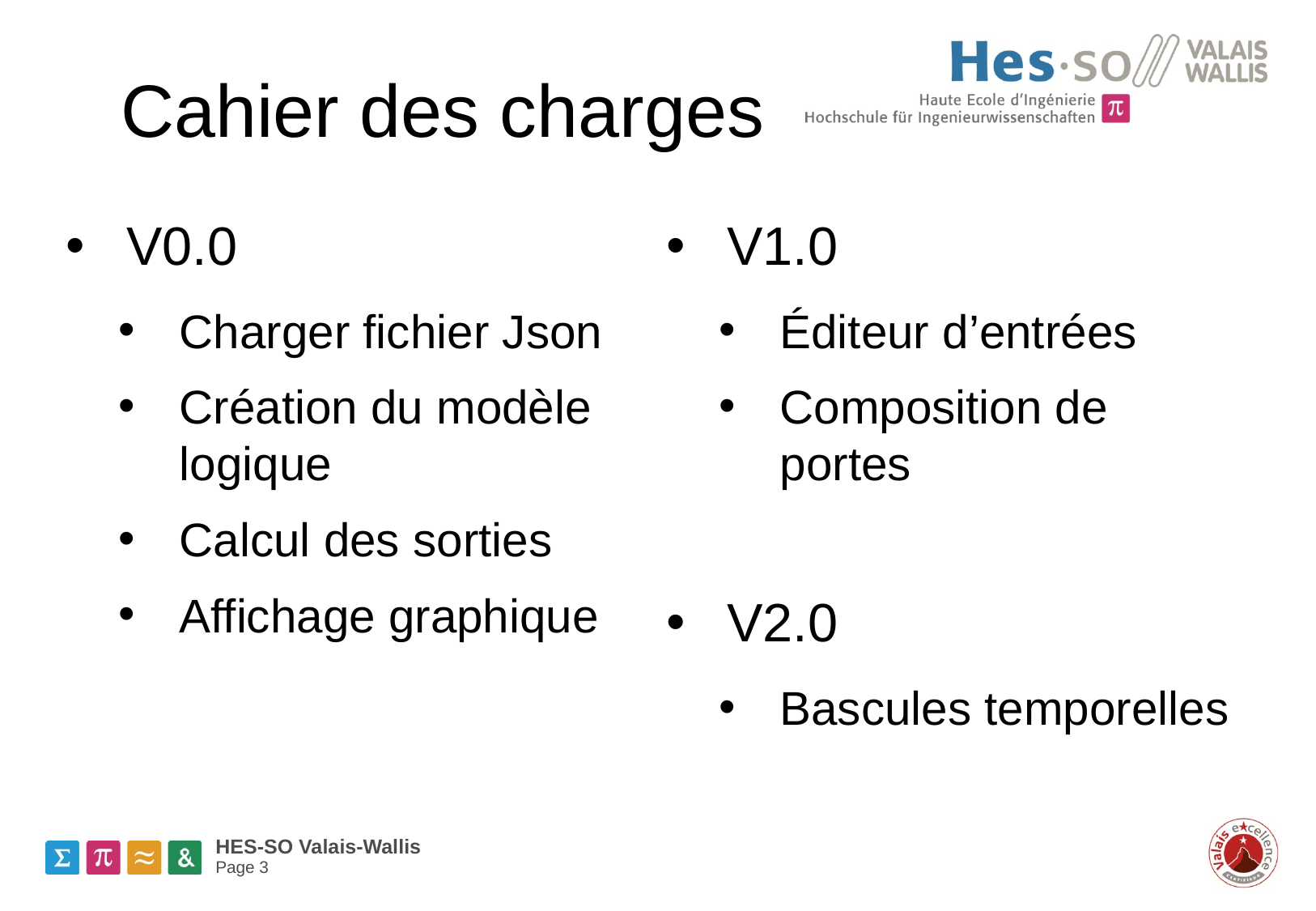

# Cahier des charges
V0.0
Charger fichier Json
Création du modèle logique
Calcul des sorties
Affichage graphique
V1.0
Éditeur d’entrées
Composition de portes

V2.0
Bascules temporelles